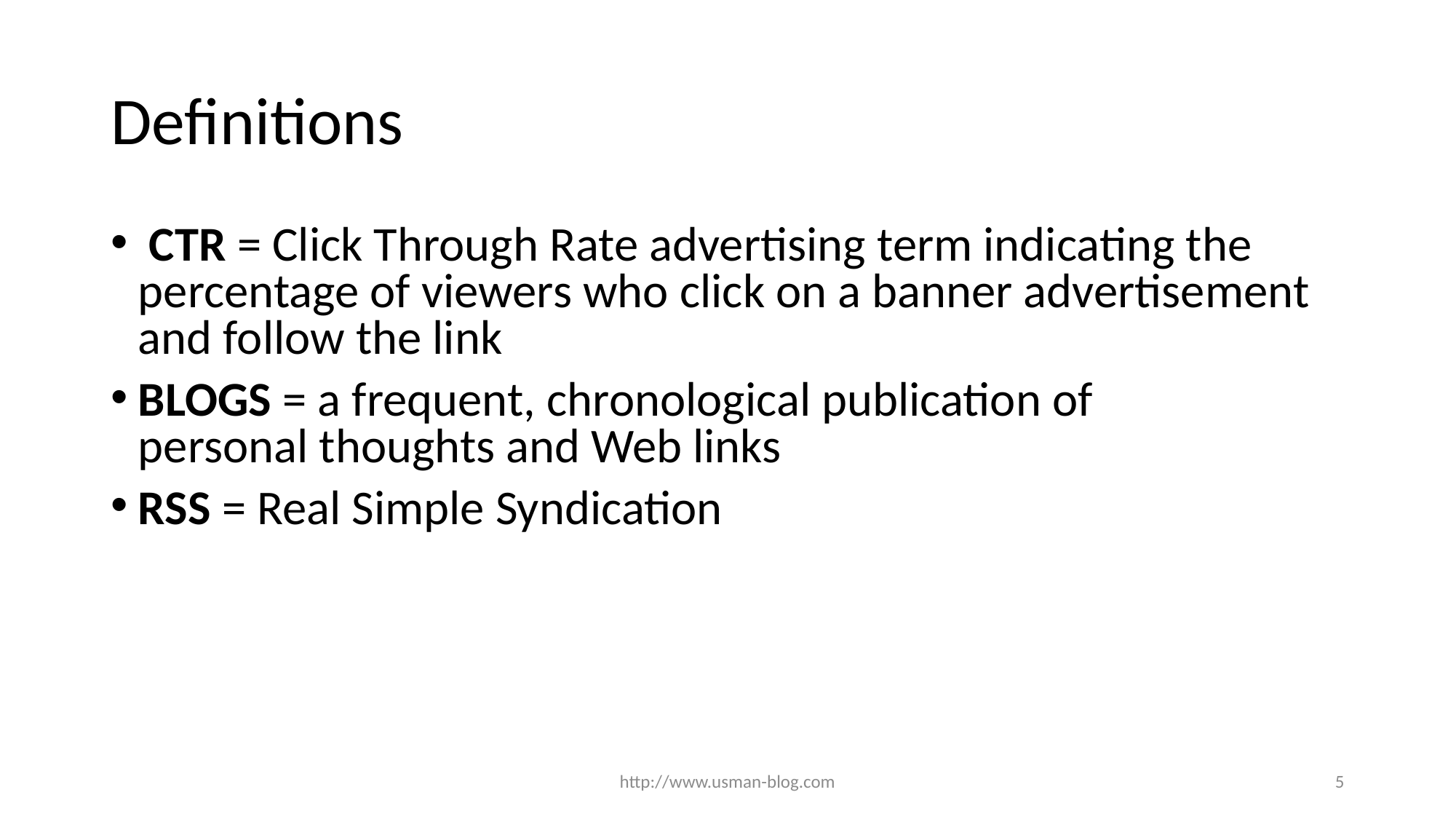

# Definitions
 CTR = Click Through Rate advertising term indicating the percentage of viewers who click on a banner advertisement and follow the link
BLOGS = a frequent, chronological publication of
personal thoughts and Web links
RSS = Real Simple Syndication

http://www.usman-blog.com
5